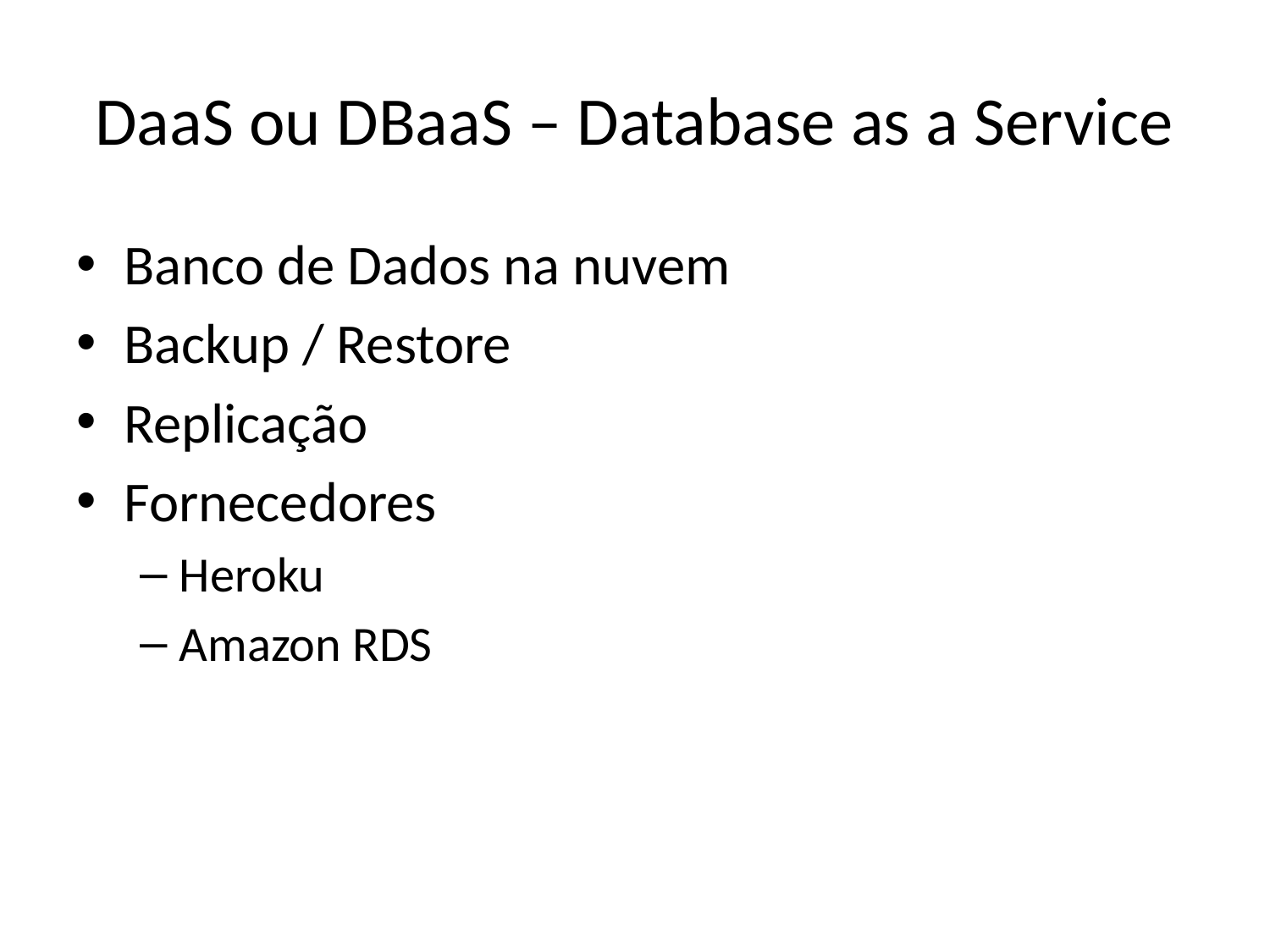

# DaaS ou DBaaS – Database as a Service
Banco de Dados na nuvem
Backup / Restore
Replicação
Fornecedores
Heroku
Amazon RDS